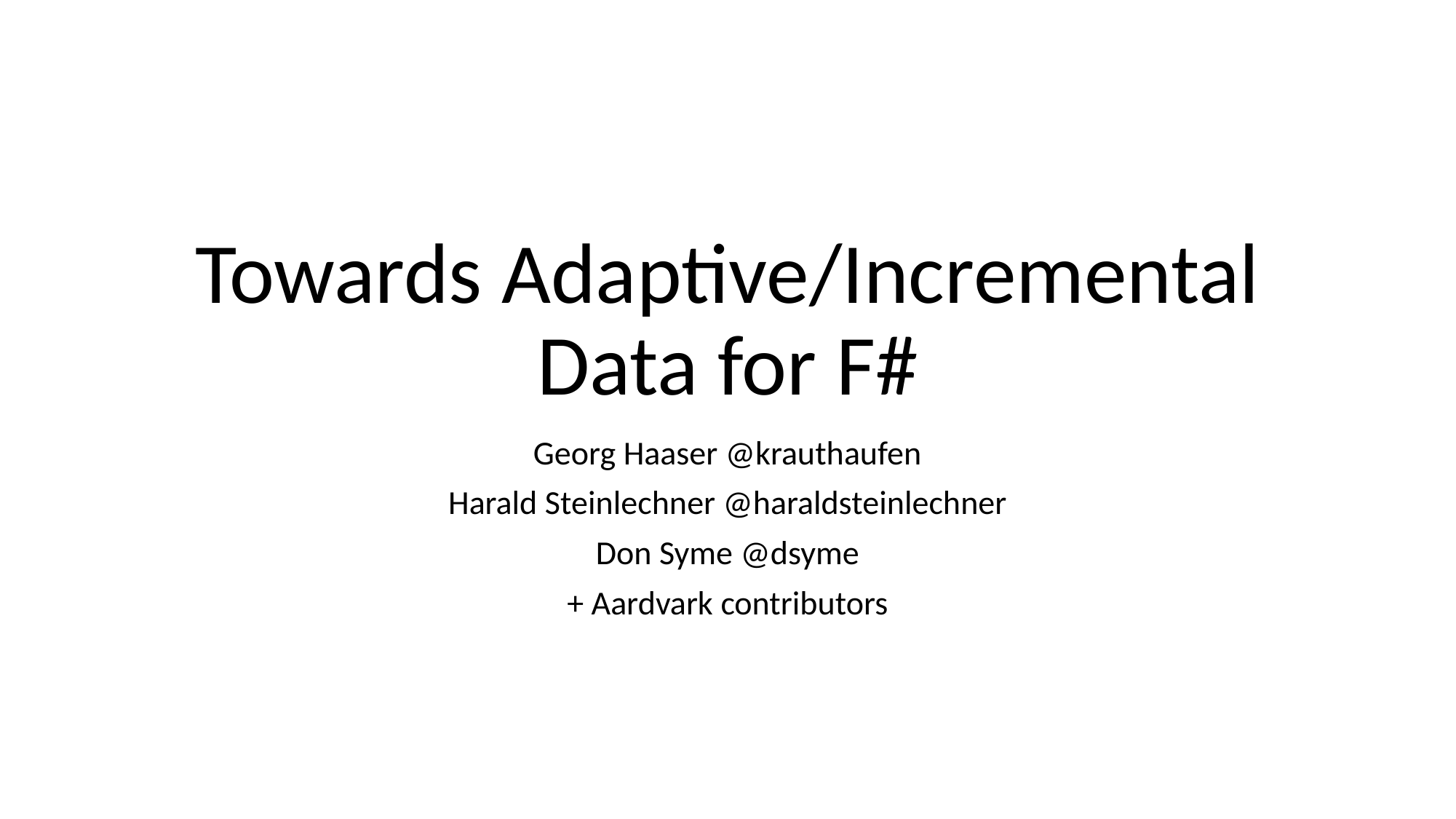

# Towards Adaptive/Incremental Data for F#
Georg Haaser @krauthaufen
Harald Steinlechner @haraldsteinlechner
Don Syme @dsyme
+ Aardvark contributors